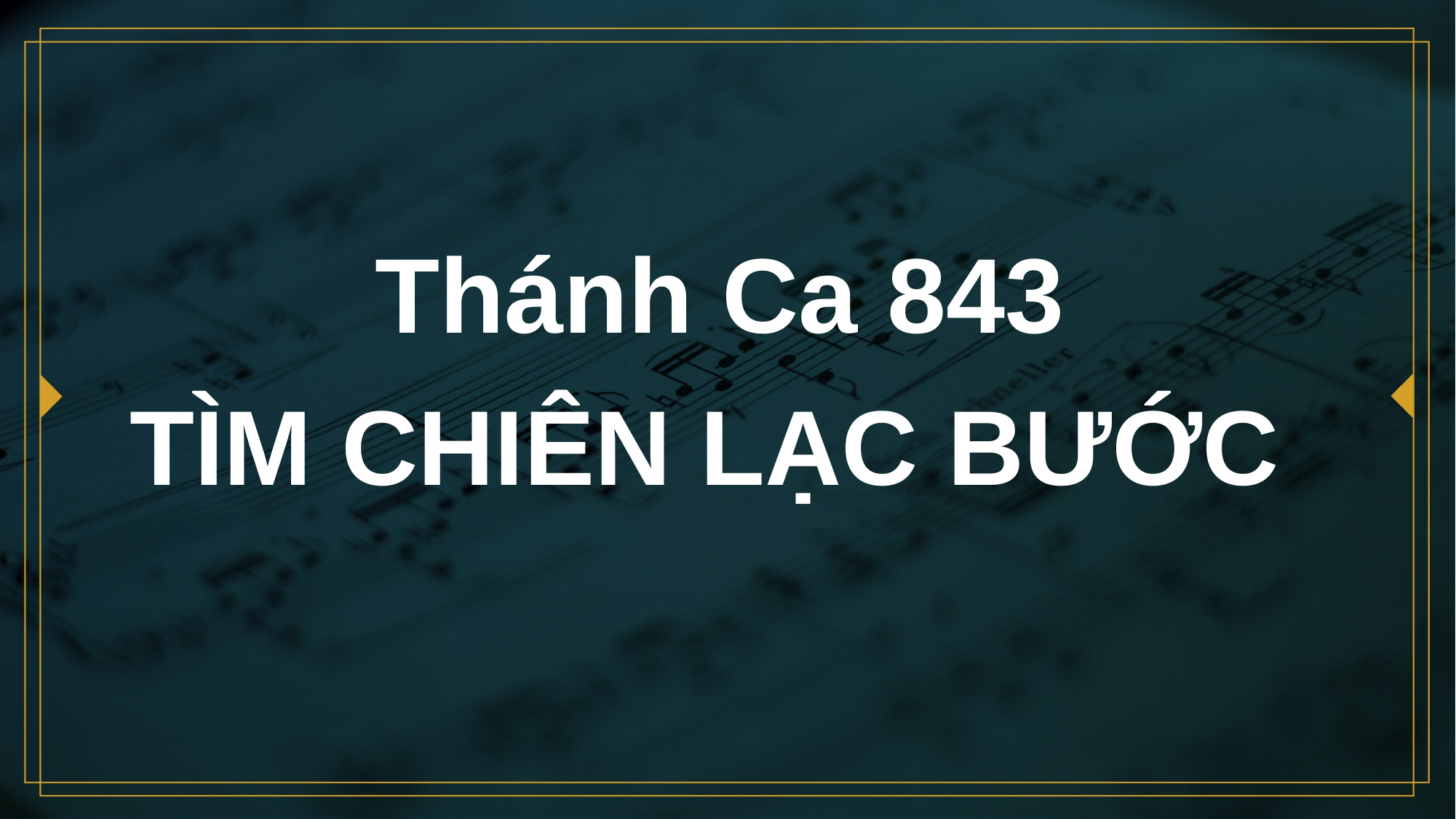

# Thánh Ca 843 TÌM CHIÊN LẠC BƯỚC